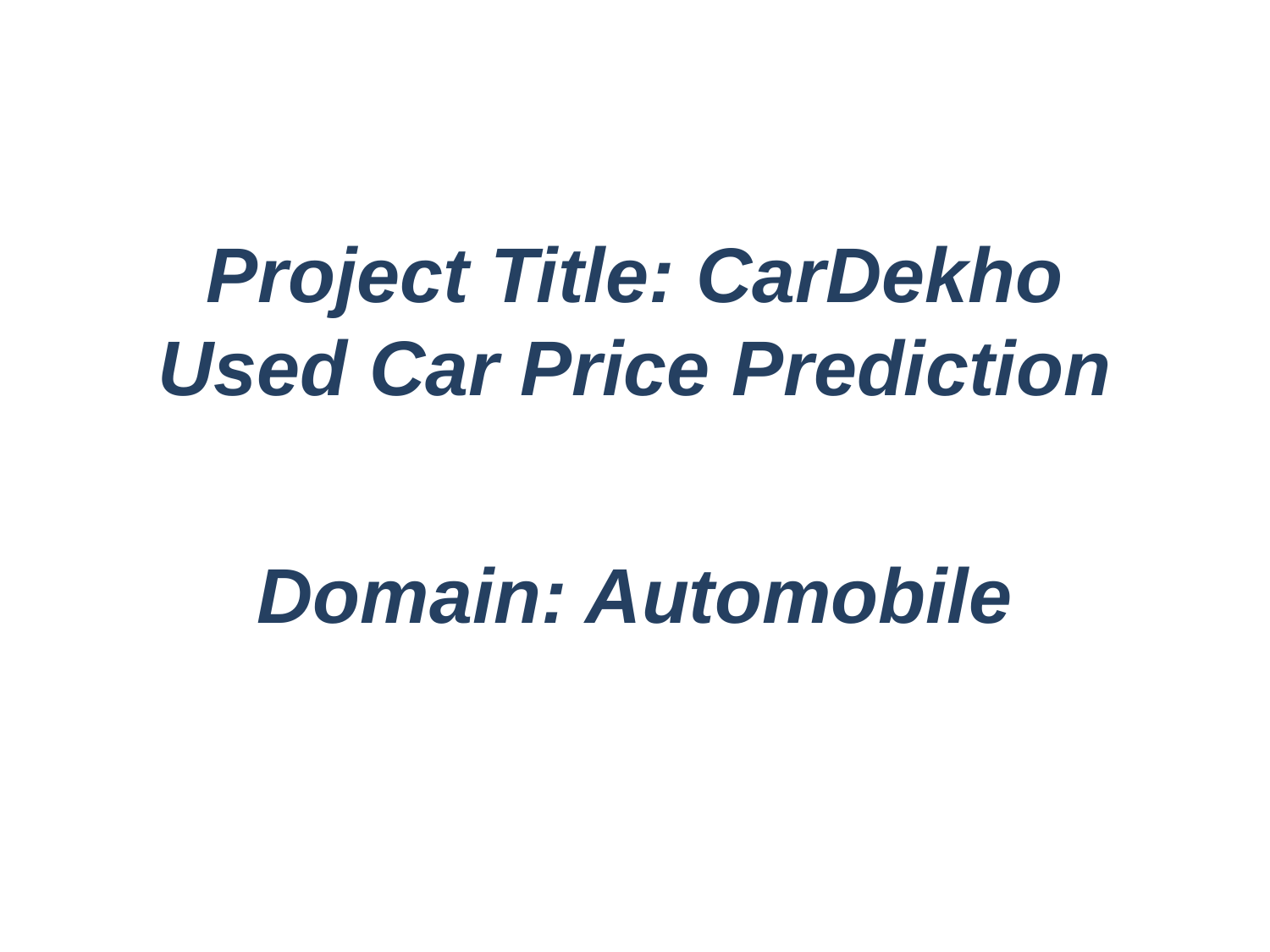

# Project Title: CarDekho Used Car Price Prediction
Domain: Automobile